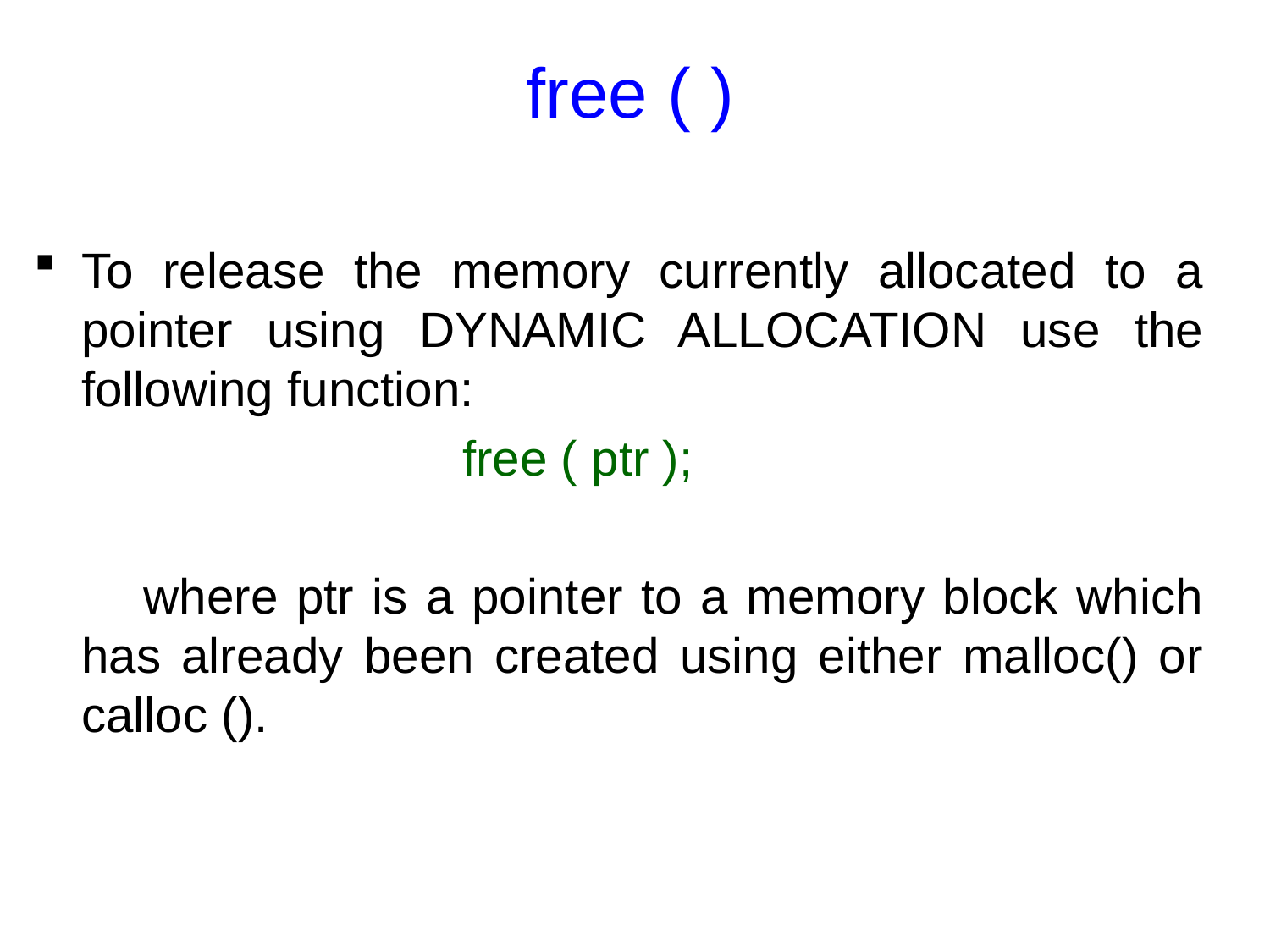

# free ( )
To release the memory currently allocated to a pointer using DYNAMIC ALLOCATION use the following function:
				free ( ptr );

      where ptr is a pointer to a memory block which has already been created using either malloc() or calloc ().